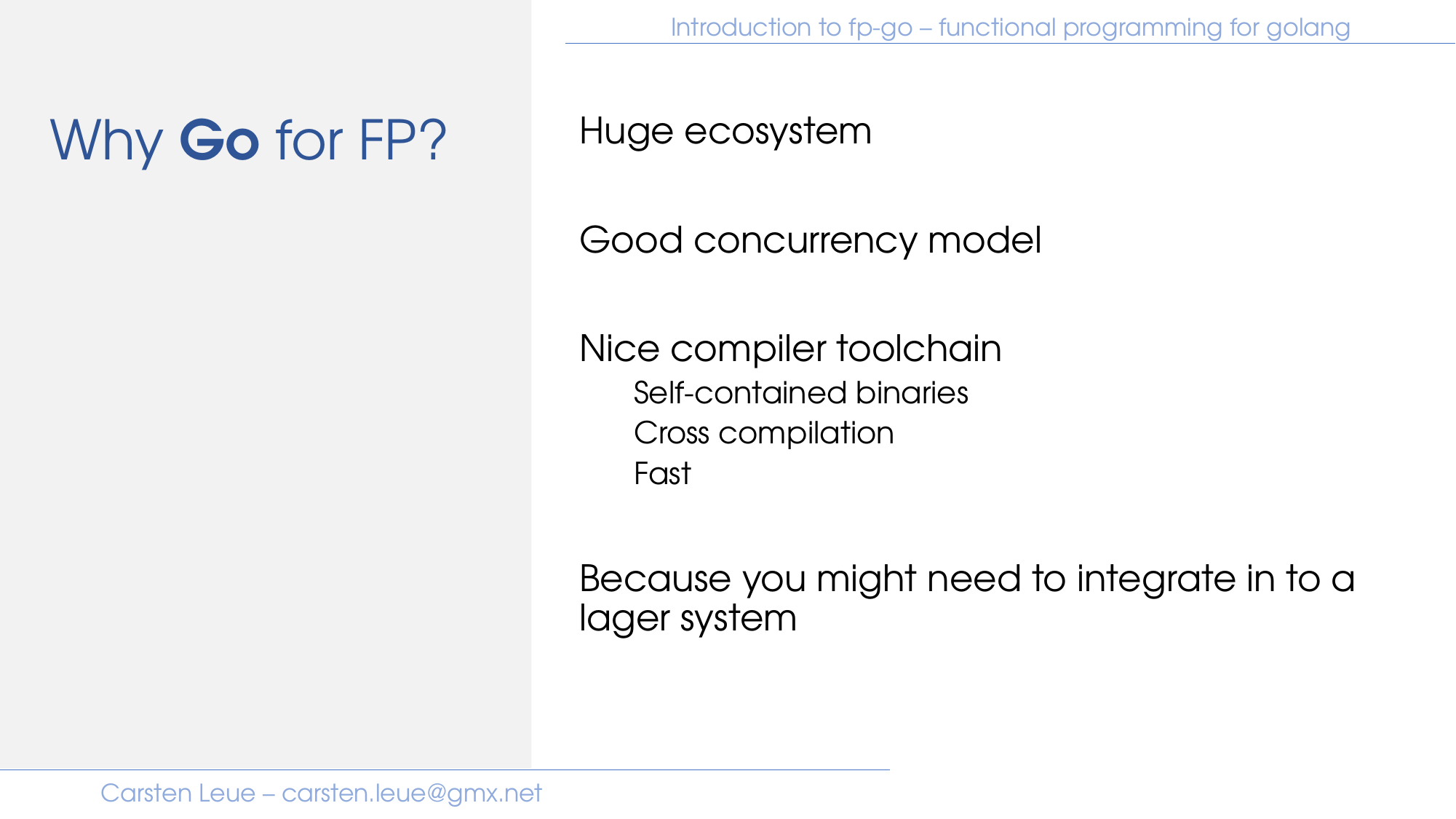

Huge ecosystem

Good concurrency model

Nice compiler toolchain
Self-contained binaries
Cross compilation
Fast

Because you might need to integrate in to a lager system
# Why Go for FP?